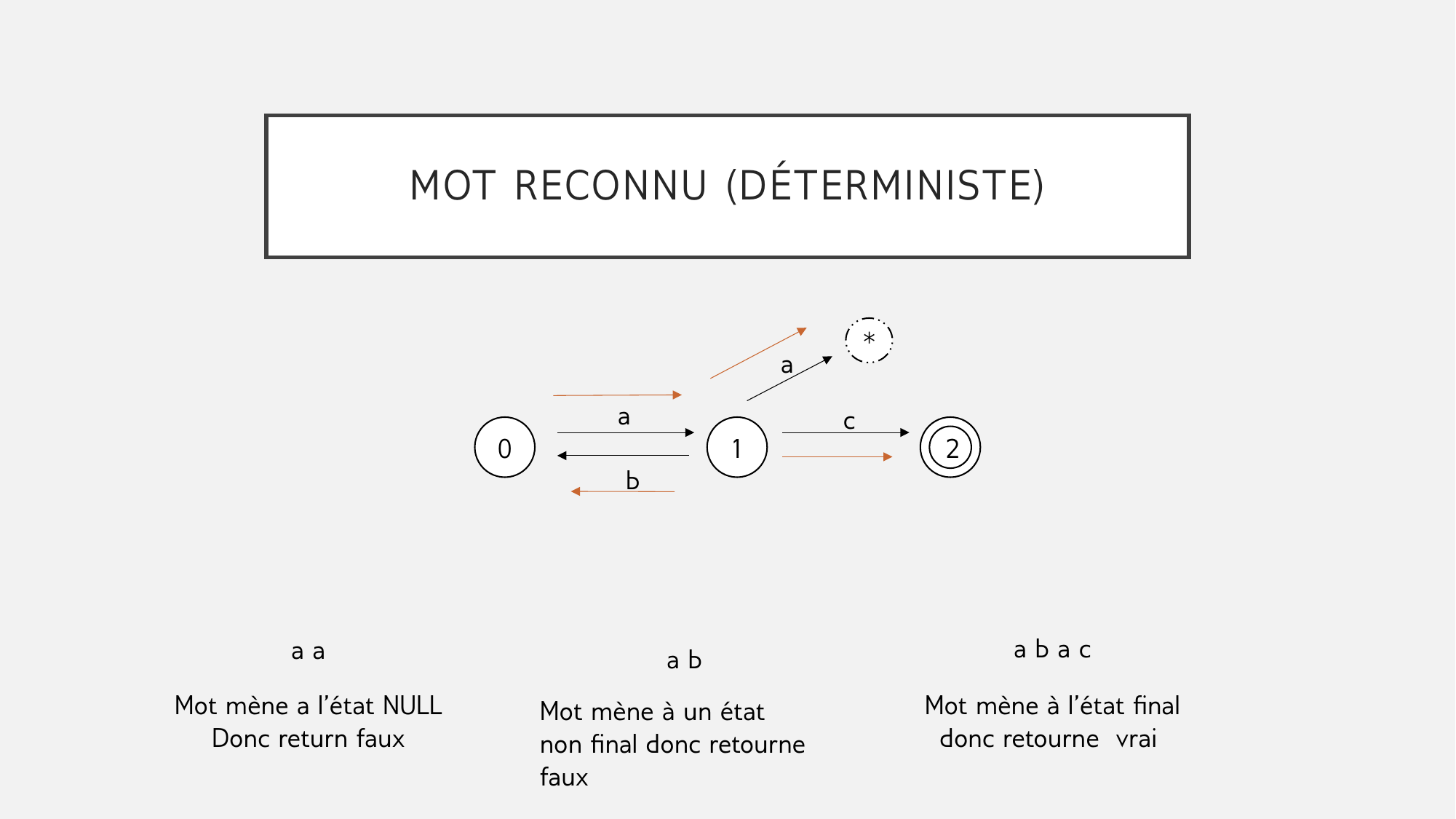

# Mot reconnu (déterministe)
*
a
a
c
0
2
1
2
b
a b a c
a a
a b
Mot mène a l’état NULL
Donc return faux
Mot mène à l’état final donc retourne  vrai
Mot mène à un état non final donc retourne faux